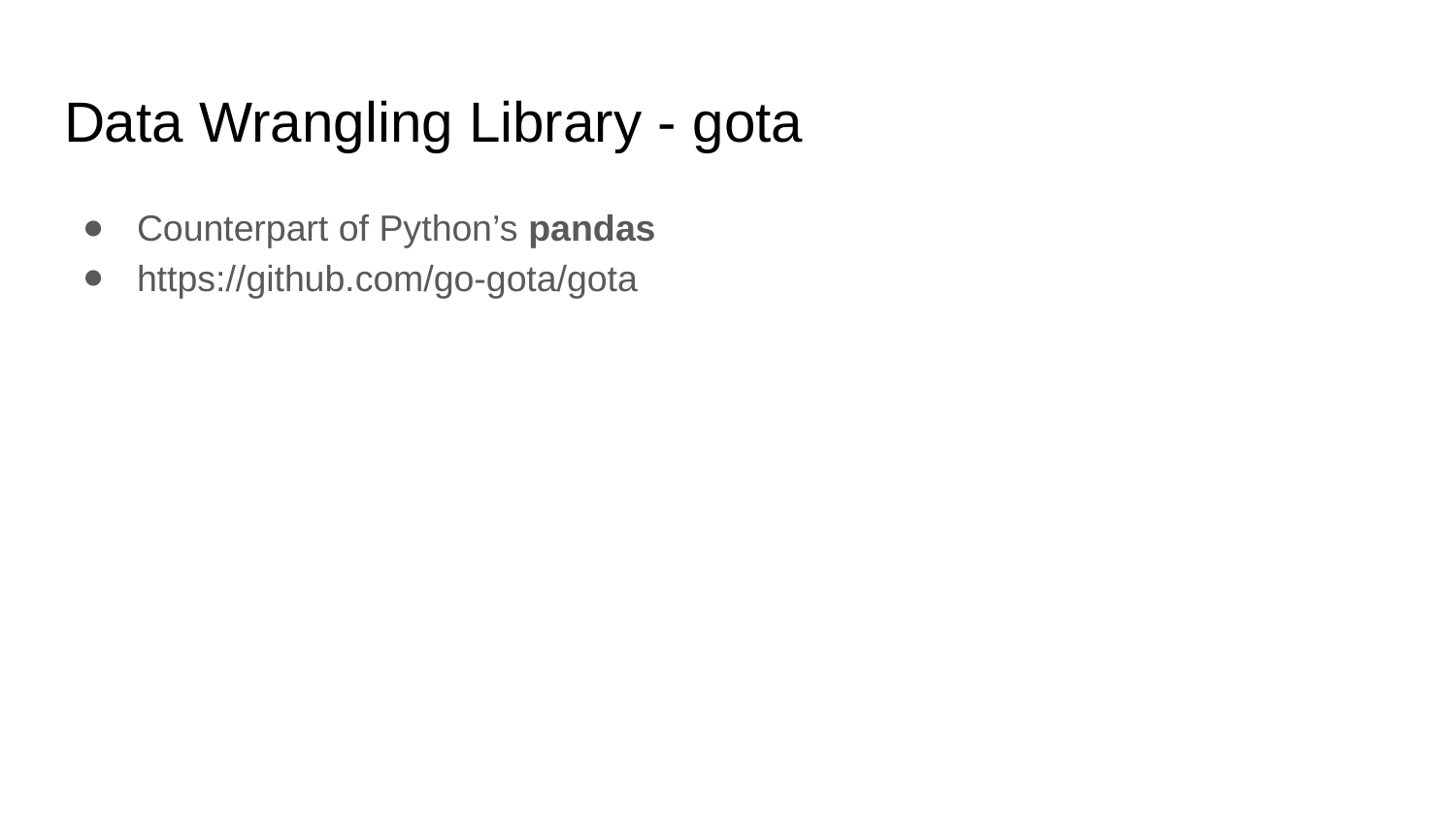

# Data Wrangling Library - gota
Counterpart of Python’s pandas
https://github.com/go-gota/gota